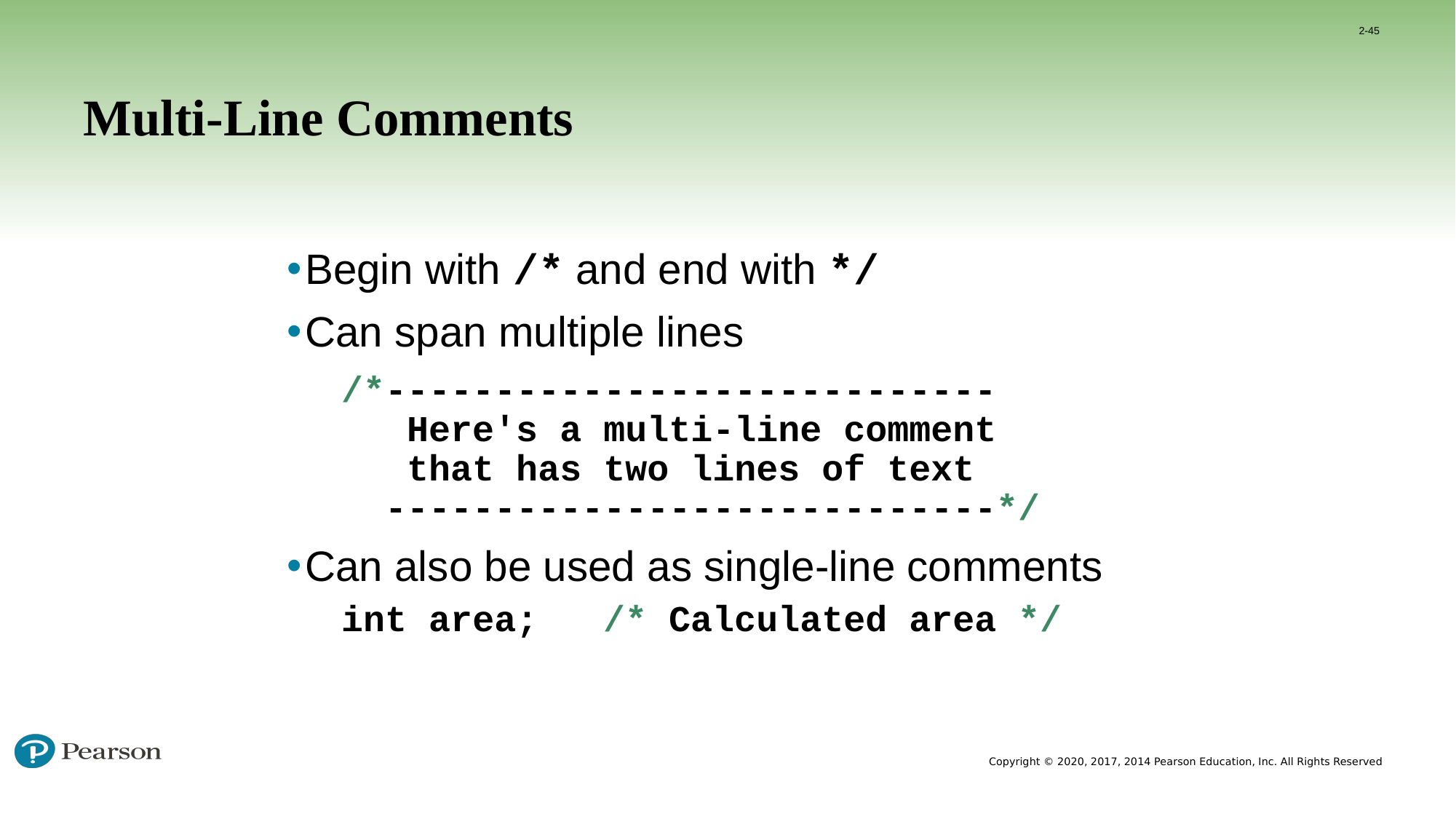

2-45
# Multi-Line Comments
Begin with /* and end with */
Can span multiple lines
/*----------------------------
   Here's a multi-line comment
   that has two lines of text
  ----------------------------*/
Can also be used as single-line comments
int area;   /* Calculated area */